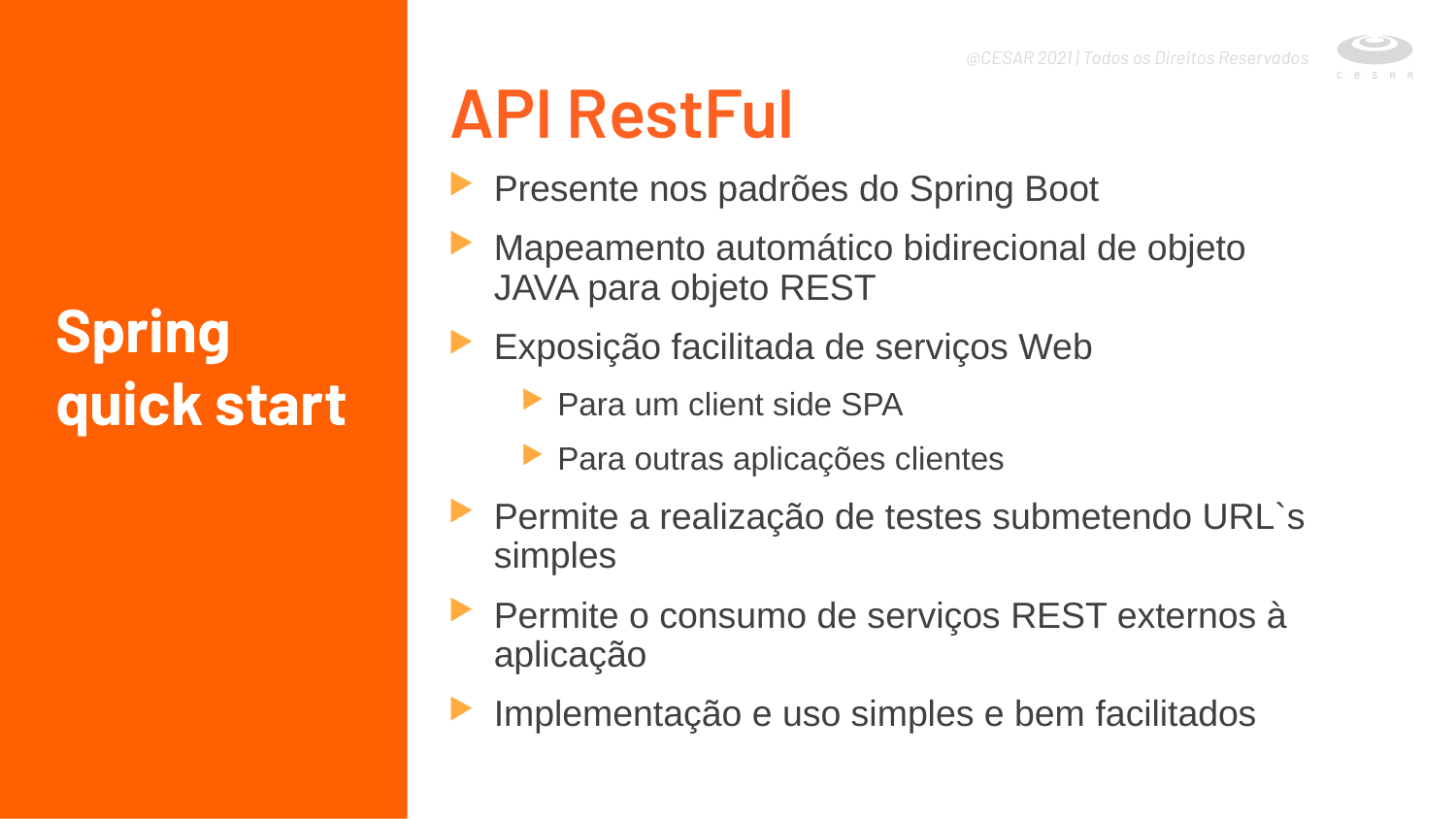

@CESAR 2021 | Todos os Direitos Reservados
API RestFul
Presente nos padrões do Spring Boot
Mapeamento automático bidirecional de objeto JAVA para objeto REST
Exposição facilitada de serviços Web
Para um client side SPA
Para outras aplicações clientes
Permite a realização de testes submetendo URL`s simples
Permite o consumo de serviços REST externos à aplicação
Implementação e uso simples e bem facilitados

Spring quick start